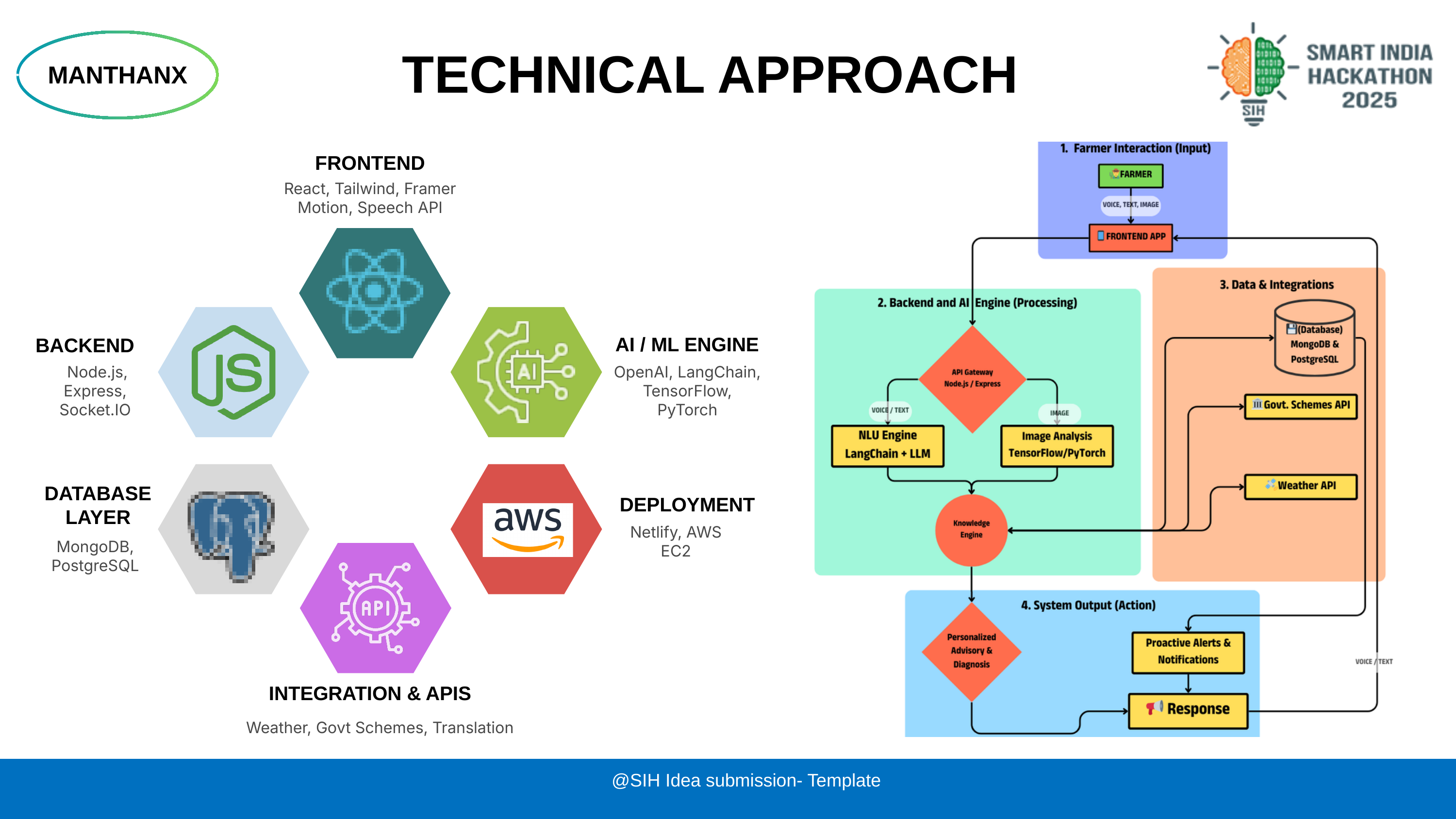

MANTHANX

TECHNICAL APPROACH

FRONTEND
React, Tailwind, Framer Motion, Speech API

AI / ML ENGINE
BACKEND
 Node.js, Express, Socket.IO
OpenAI, LangChain, TensorFlow, PyTorch
DATABASE LAYER
DEPLOYMENT
Netlify, AWS EC2
MongoDB, PostgreSQL
INTEGRATION & APIS
Weather, Govt Schemes, Translation

@SIH Idea submission- Template